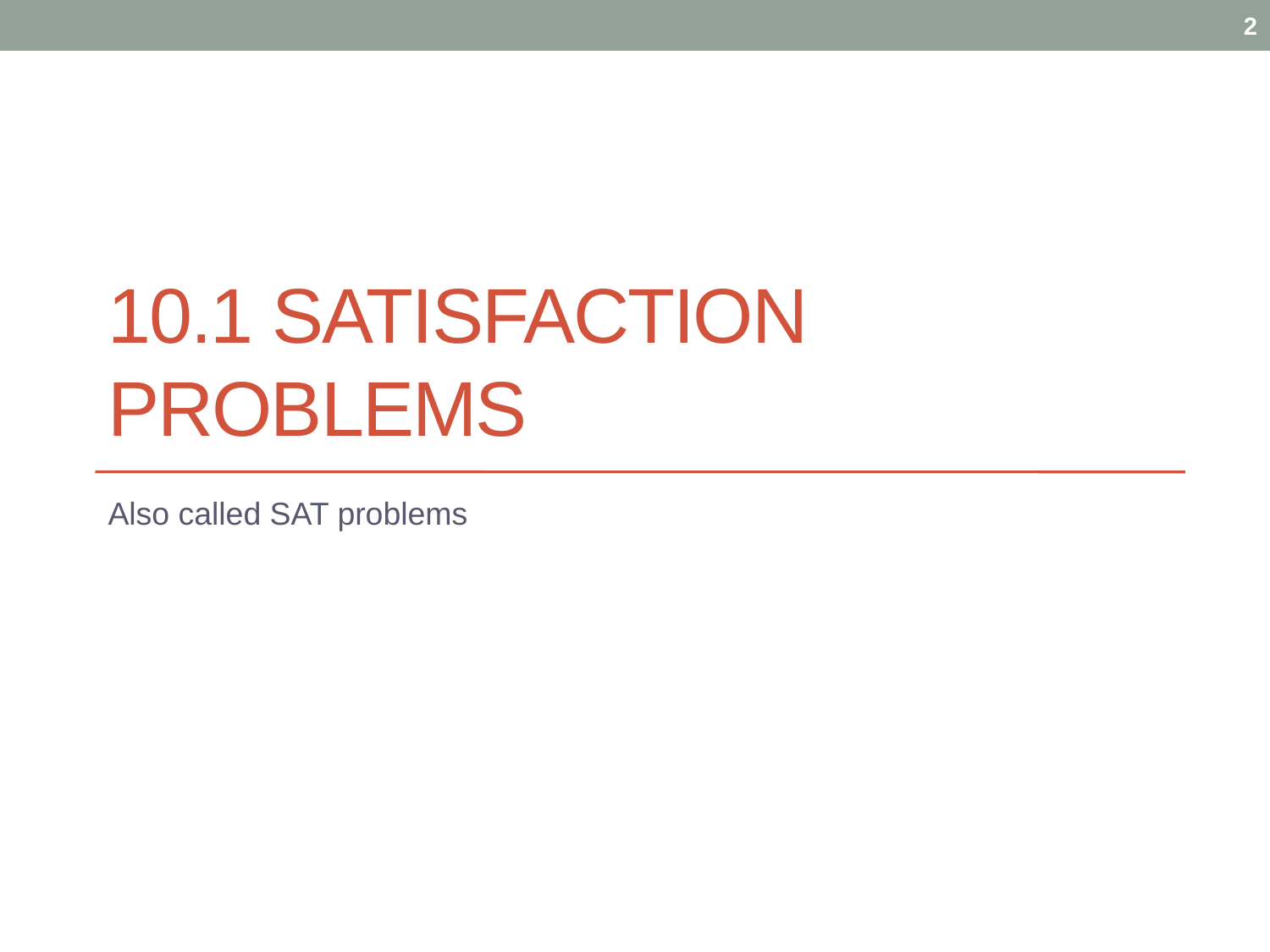

2
# 10.1 Satisfaction problems
Also called SAT problems